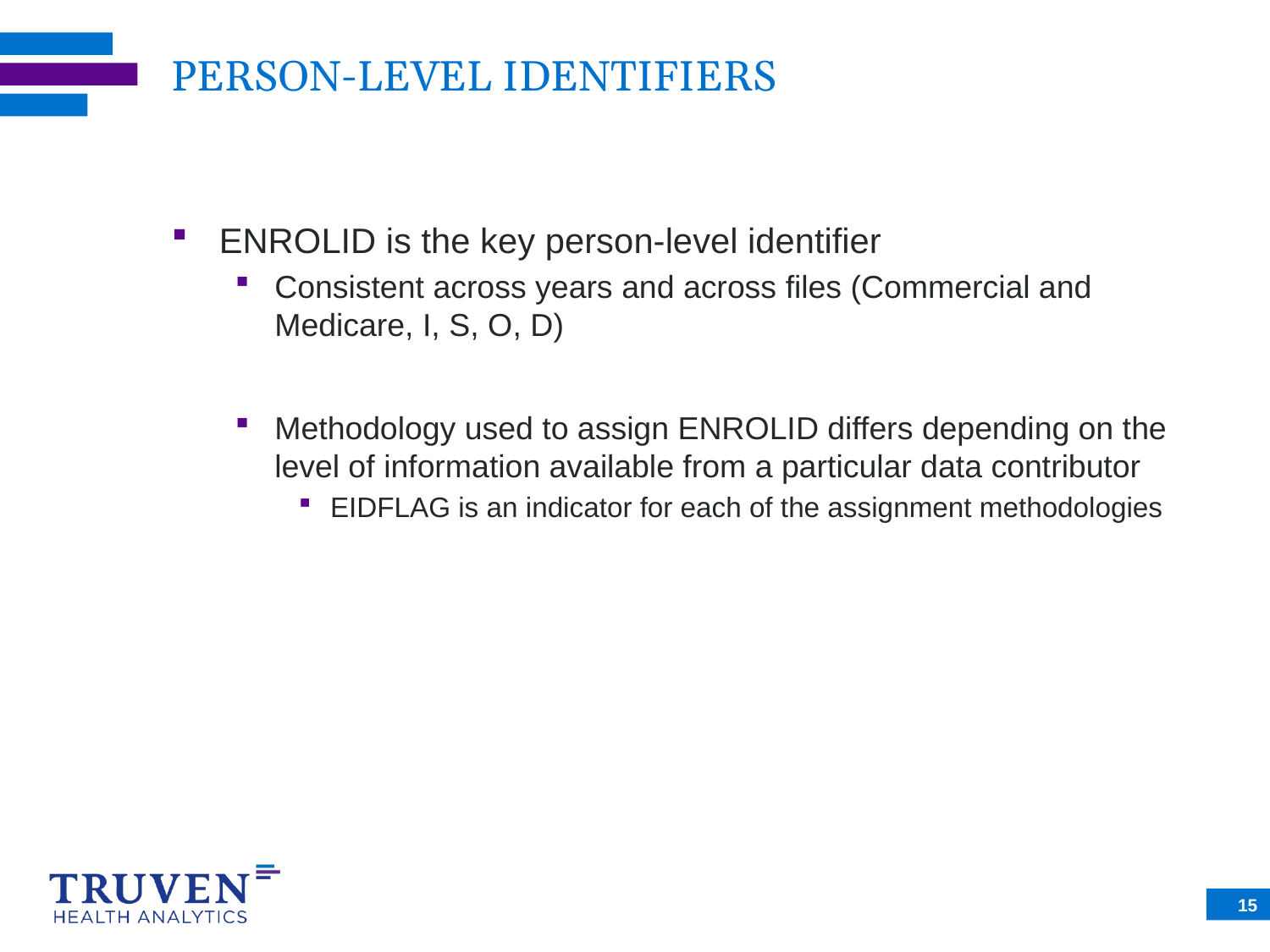

# PERSON-LEVEL IDENTIFIERS
ENROLID is the key person-level identifier
Consistent across years and across files (Commercial and Medicare, I, S, O, D)

Methodology used to assign ENROLID differs depending on the level of information available from a particular data contributor
EIDFLAG is an indicator for each of the assignment methodologies

15